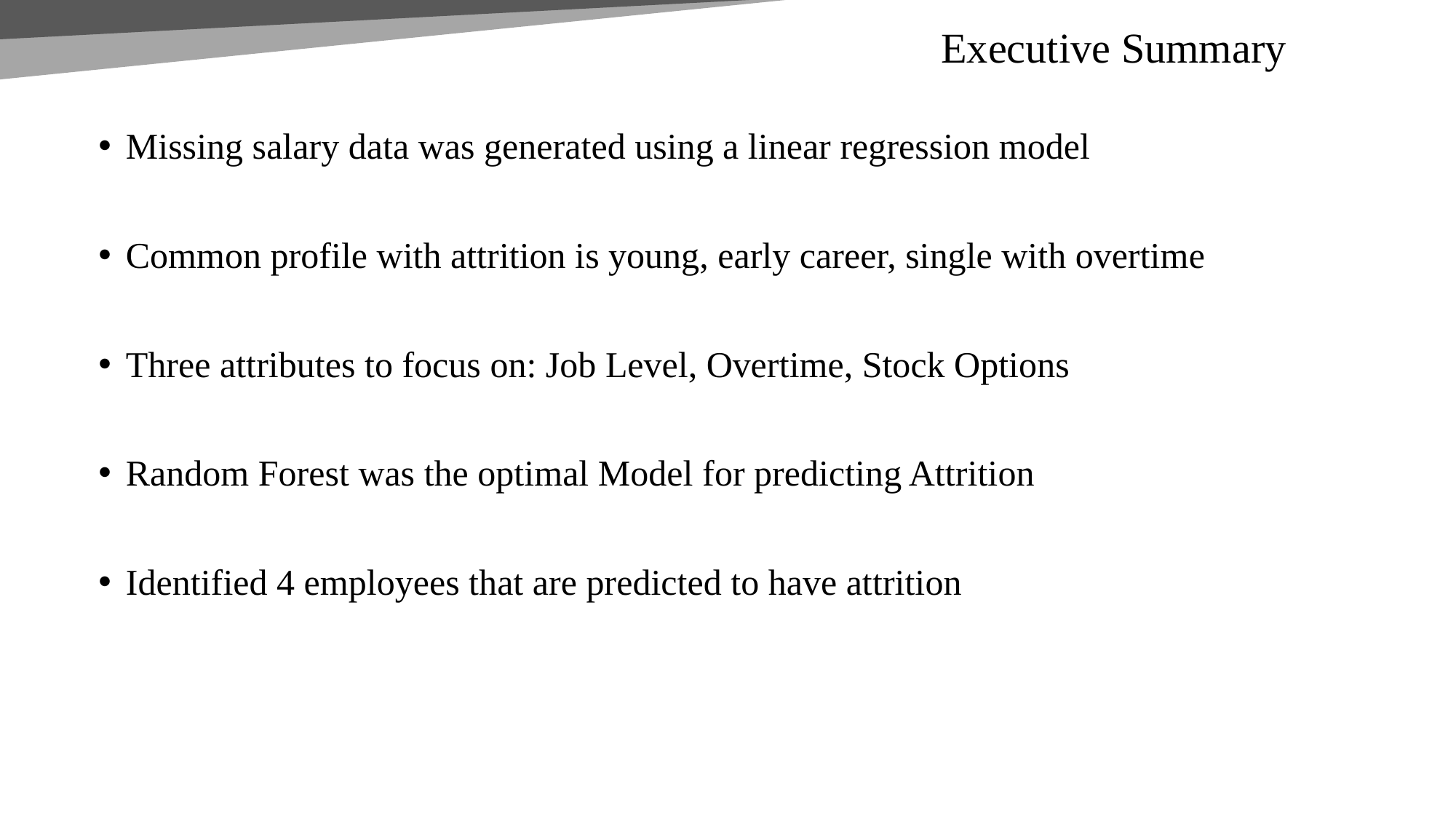

# Executive Summary
Missing salary data was generated using a linear regression model

Common profile with attrition is young, early career, single with overtime

Three attributes to focus on: Job Level, Overtime, Stock Options

Random Forest was the optimal Model for predicting Attrition

Identified 4 employees that are predicted to have attrition